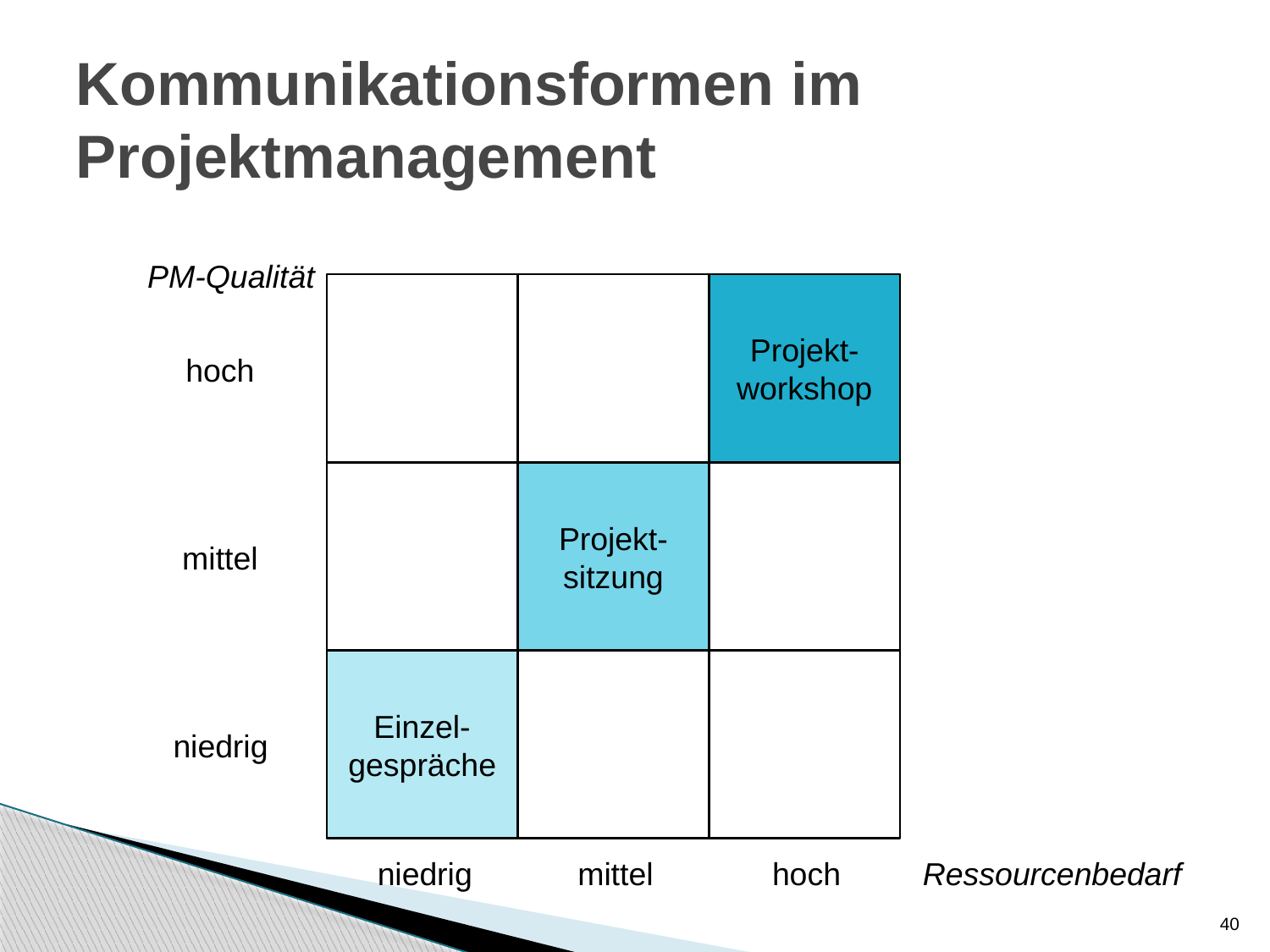

# Kommunikationsformen im Projektmanagement
PM-Qualität

Projekt-workshop
|  |  |  |
| --- | --- | --- |
|  |  |  |
|  |  |  |
hoch
Projekt-sitzung
mittel
Einzel-gespräche
niedrig
niedrig
mittel
hoch
Ressourcenbedarf
40